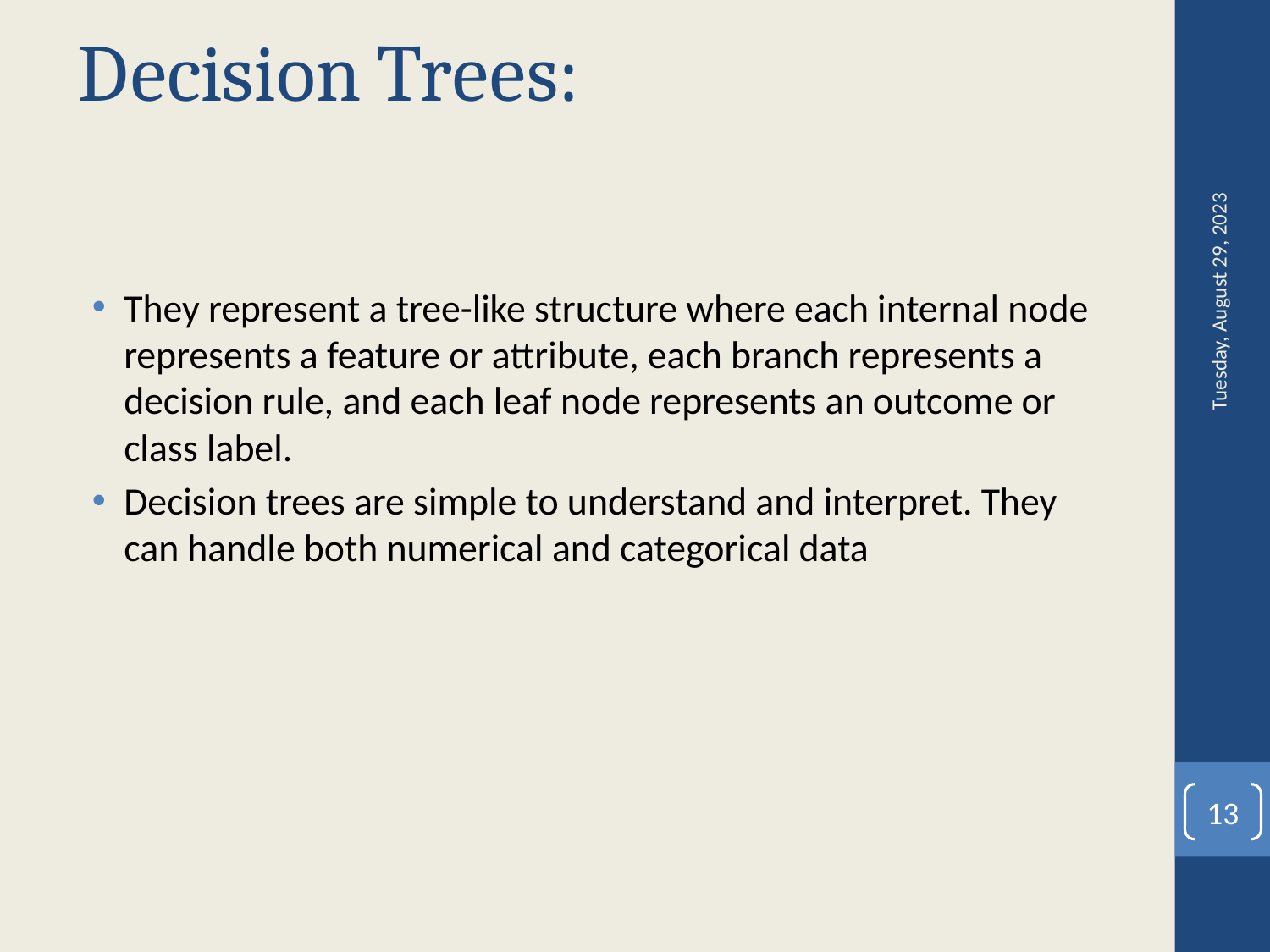

# Decision Trees:

They represent a tree-like structure where each internal node represents a feature or attribute, each branch represents a decision rule, and each leaf node represents an outcome or class label.
Decision trees are simple to understand and interpret. They can handle both numerical and categorical data

Tuesday, August 29, 2023
13